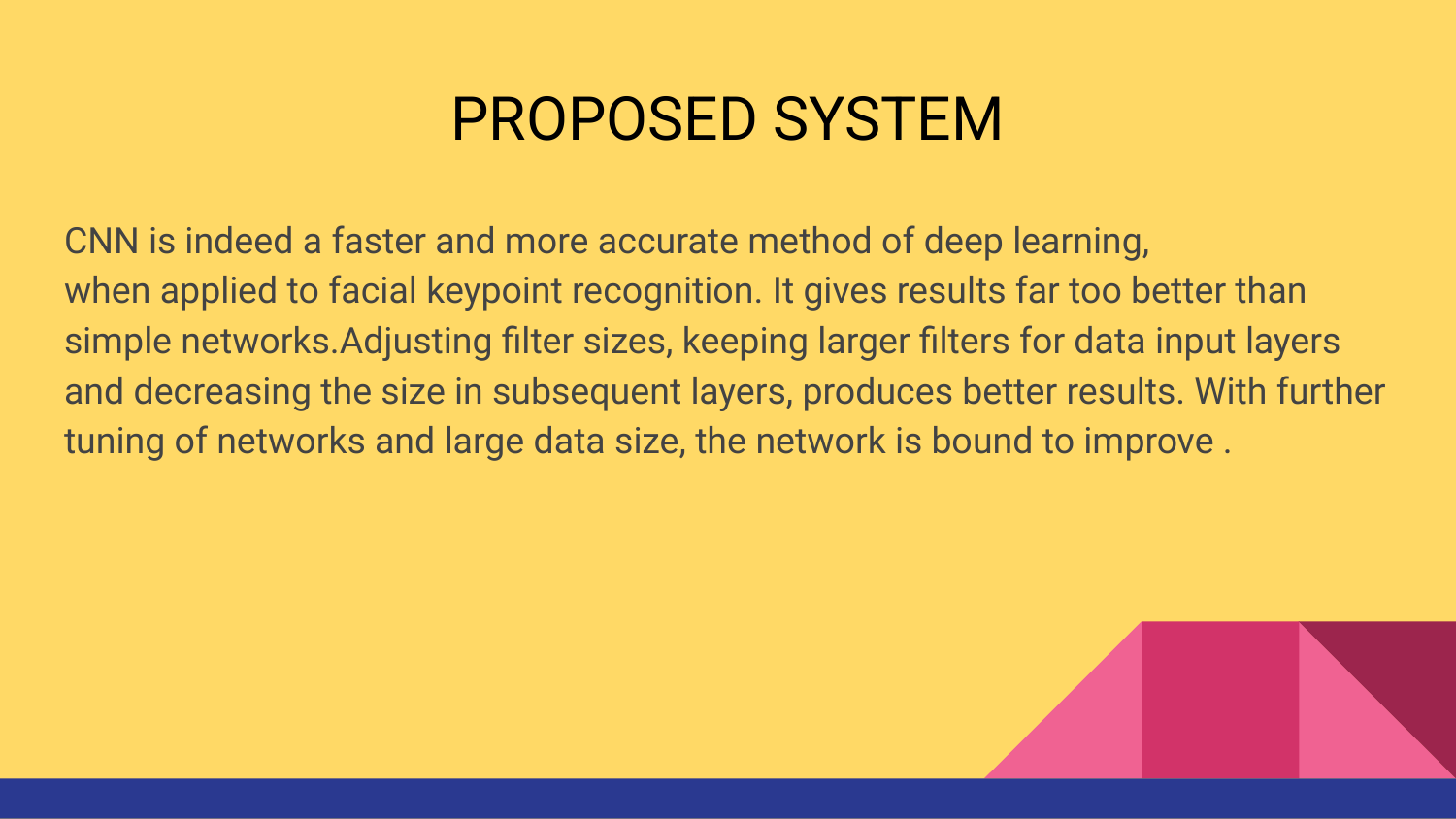

# PROPOSED SYSTEM
CNN is indeed a faster and more accurate method of deep learning,
when applied to facial keypoint recognition. It gives results far too better than simple networks.Adjusting filter sizes, keeping larger filters for data input layers and decreasing the size in subsequent layers, produces better results. With further tuning of networks and large data size, the network is bound to improve .